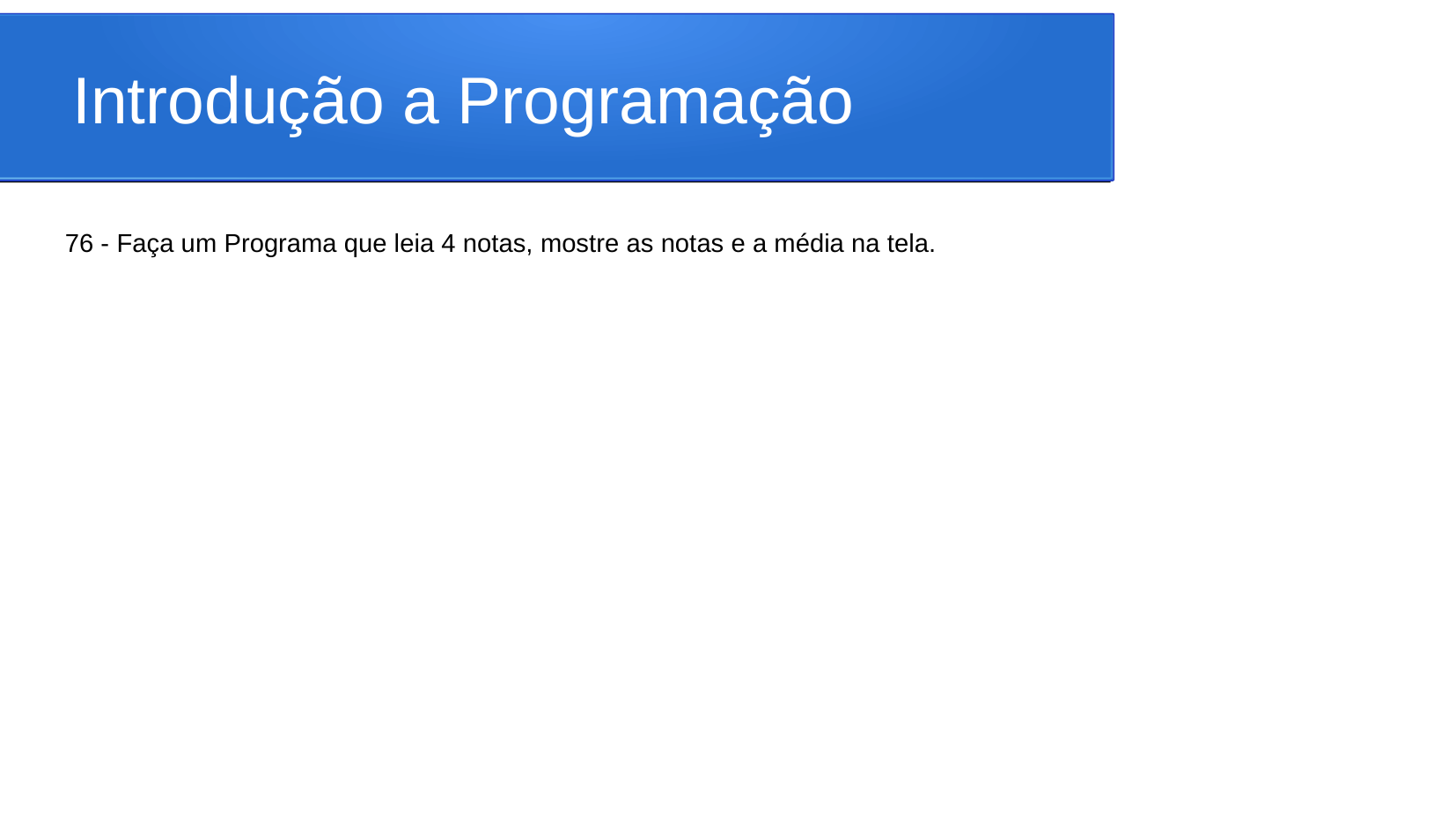

# Introdução a Programação
76 - Faça um Programa que leia 4 notas, mostre as notas e a média na tela.